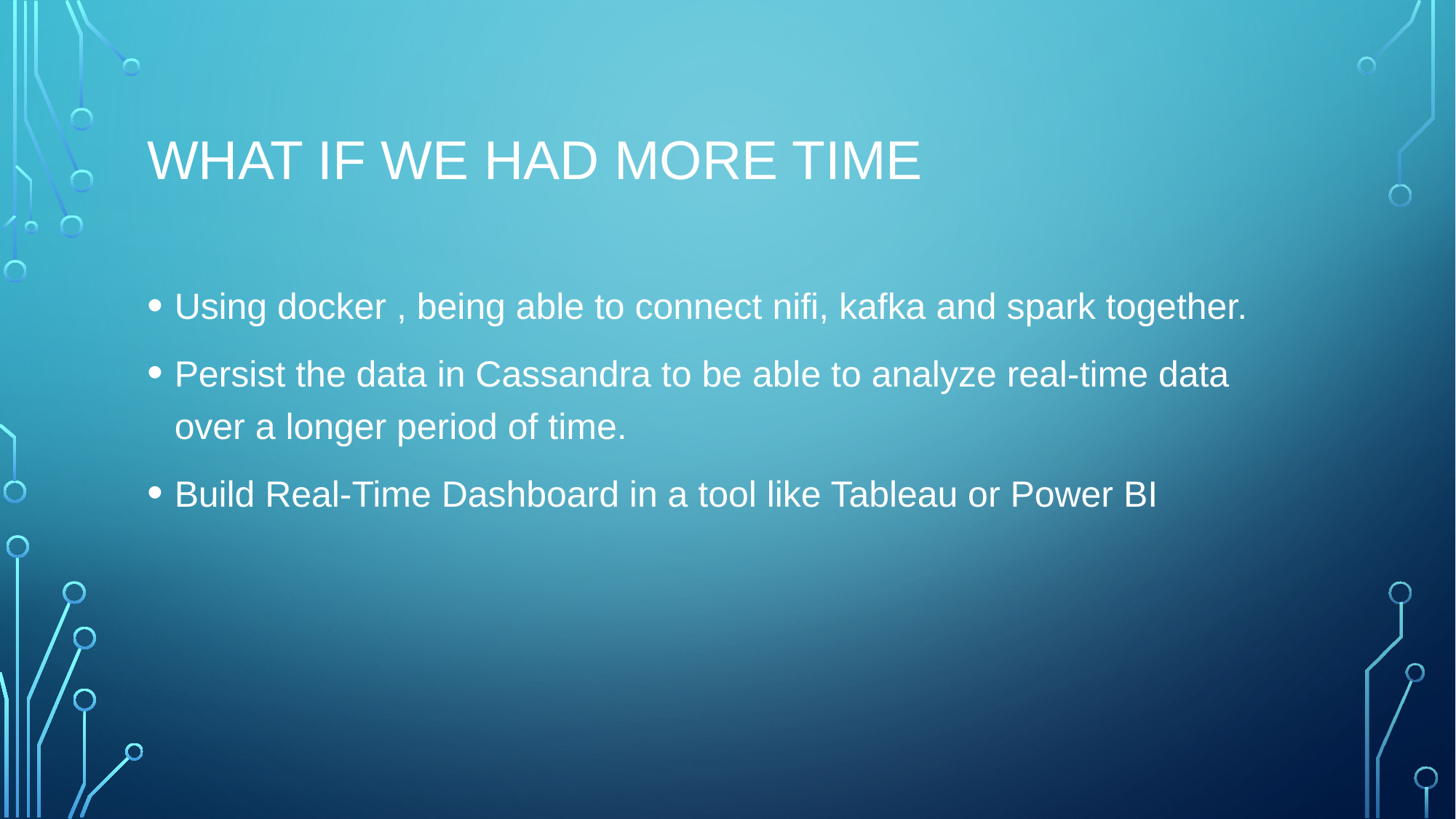

# What if we had more time
Using docker , being able to connect nifi, kafka and spark together.
Persist the data in Cassandra to be able to analyze real-time data over a longer period of time.
Build Real-Time Dashboard in a tool like Tableau or Power BI